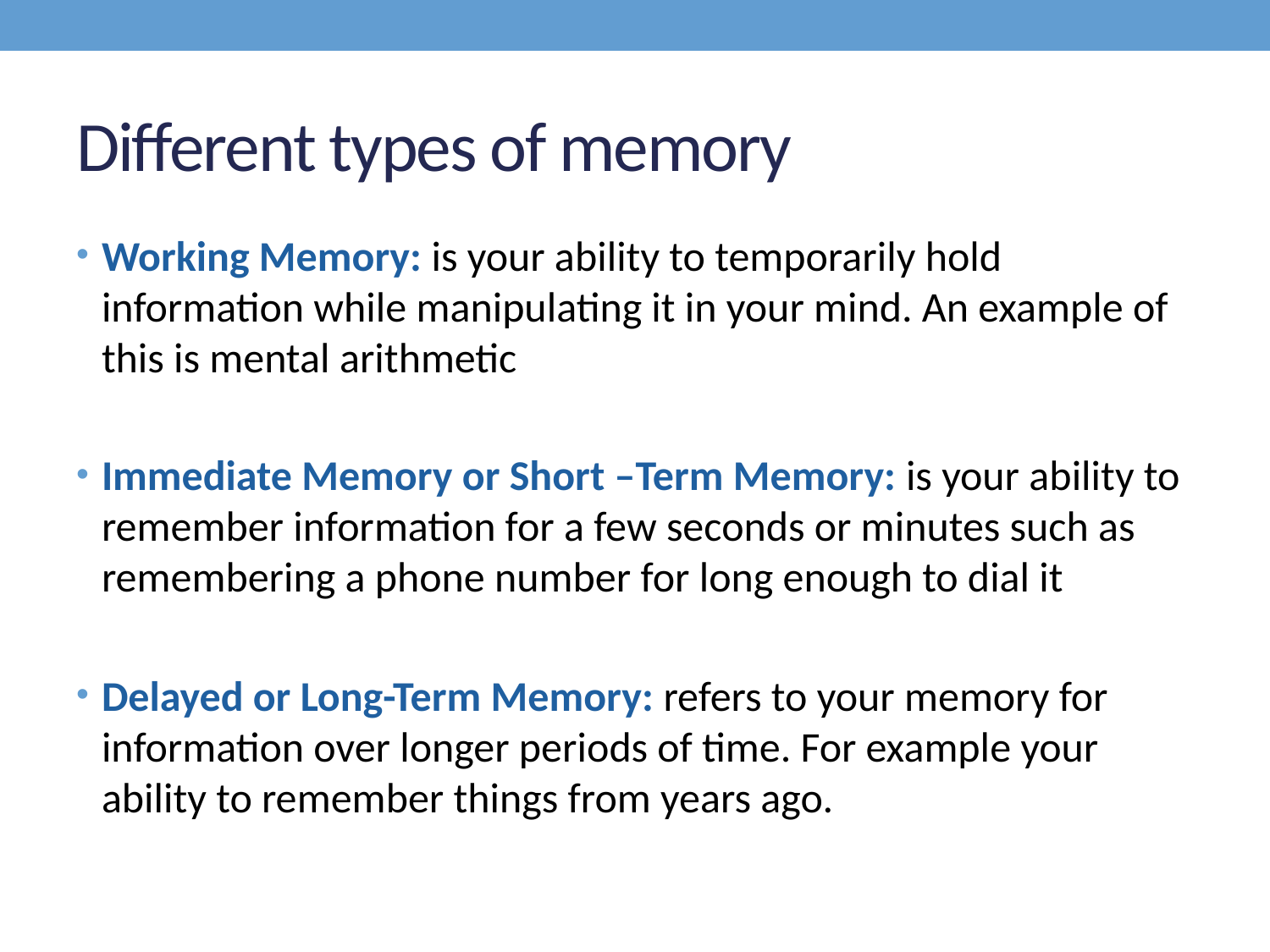

# Different types of memory
Working Memory: is your ability to temporarily hold information while manipulating it in your mind. An example of this is mental arithmetic

Immediate Memory or Short –Term Memory: is your ability to remember information for a few seconds or minutes such as remembering a phone number for long enough to dial it

Delayed or Long-Term Memory: refers to your memory for information over longer periods of time. For example your ability to remember things from years ago.